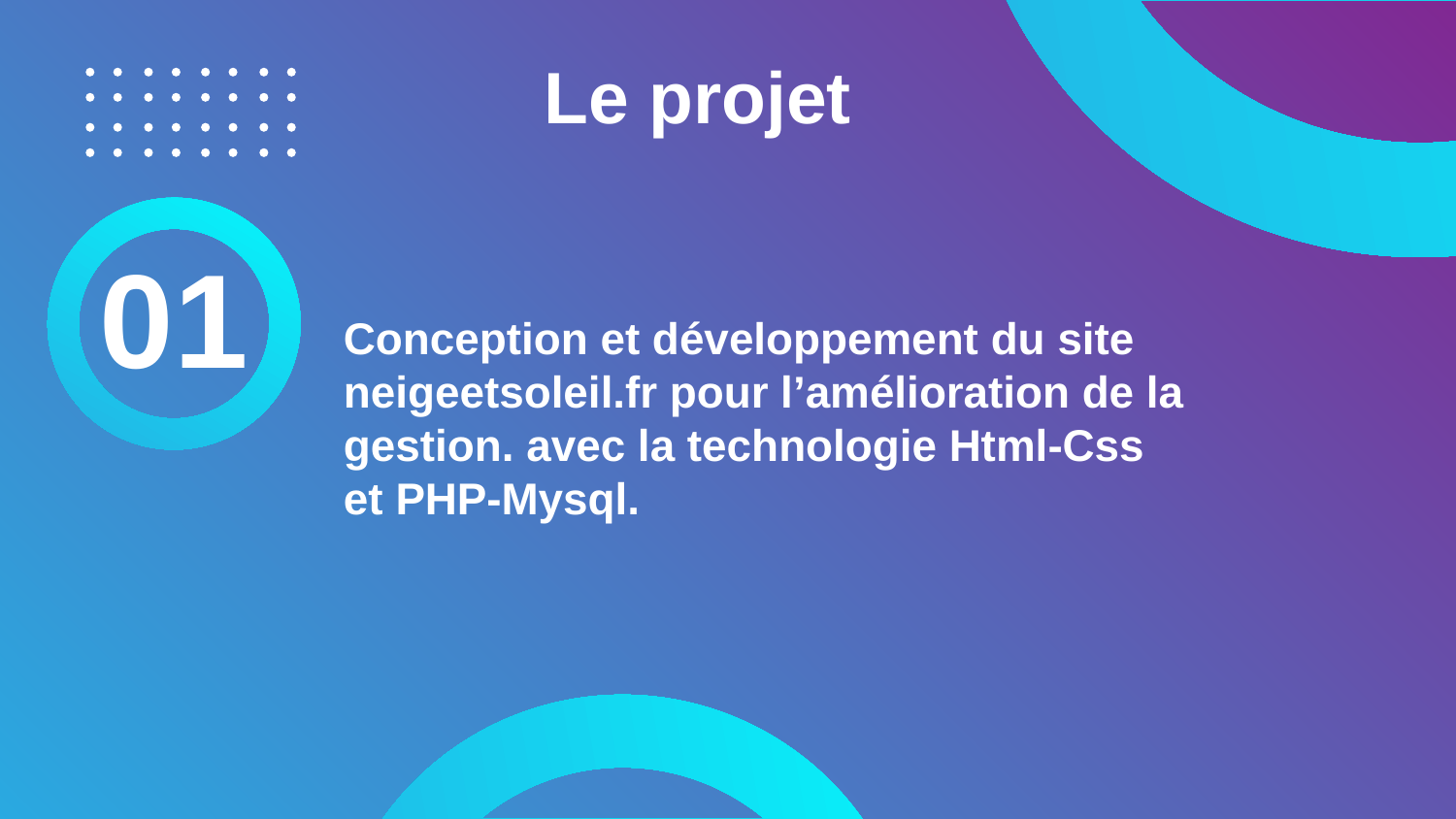

# Le projet
Conception et développement du site neigeetsoleil.fr pour l’amélioration de la gestion. avec la technologie Html-Css et PHP-Mysql.

01